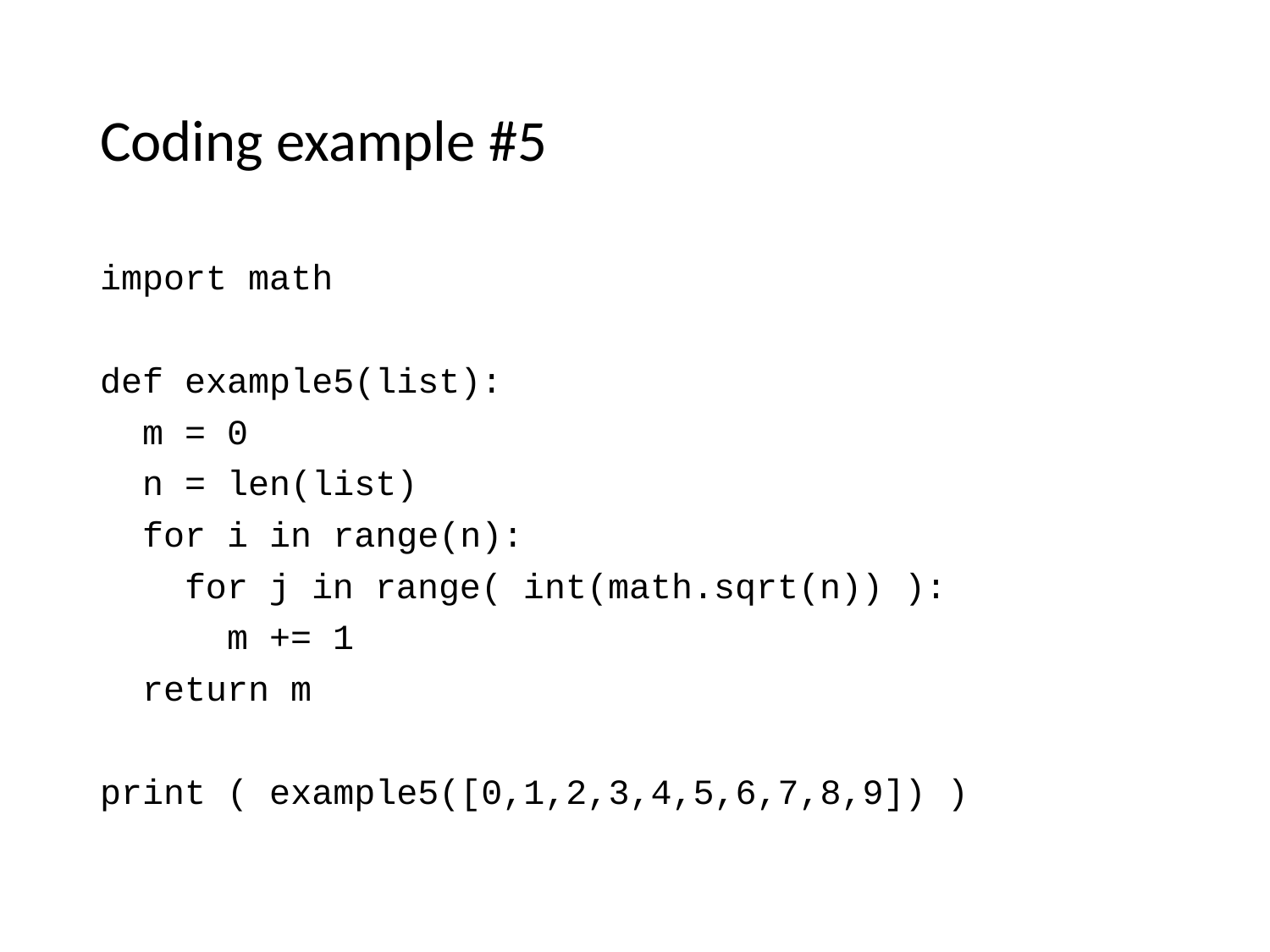

# Coding example #5
import math

def example5(list):
  m = 0
  n = len(list)
  for i in range(n):
    for j in range( int(math.sqrt(n)) ):
      m += 1
  return m

print ( example5([0,1,2,3,4,5,6,7,8,9]) )